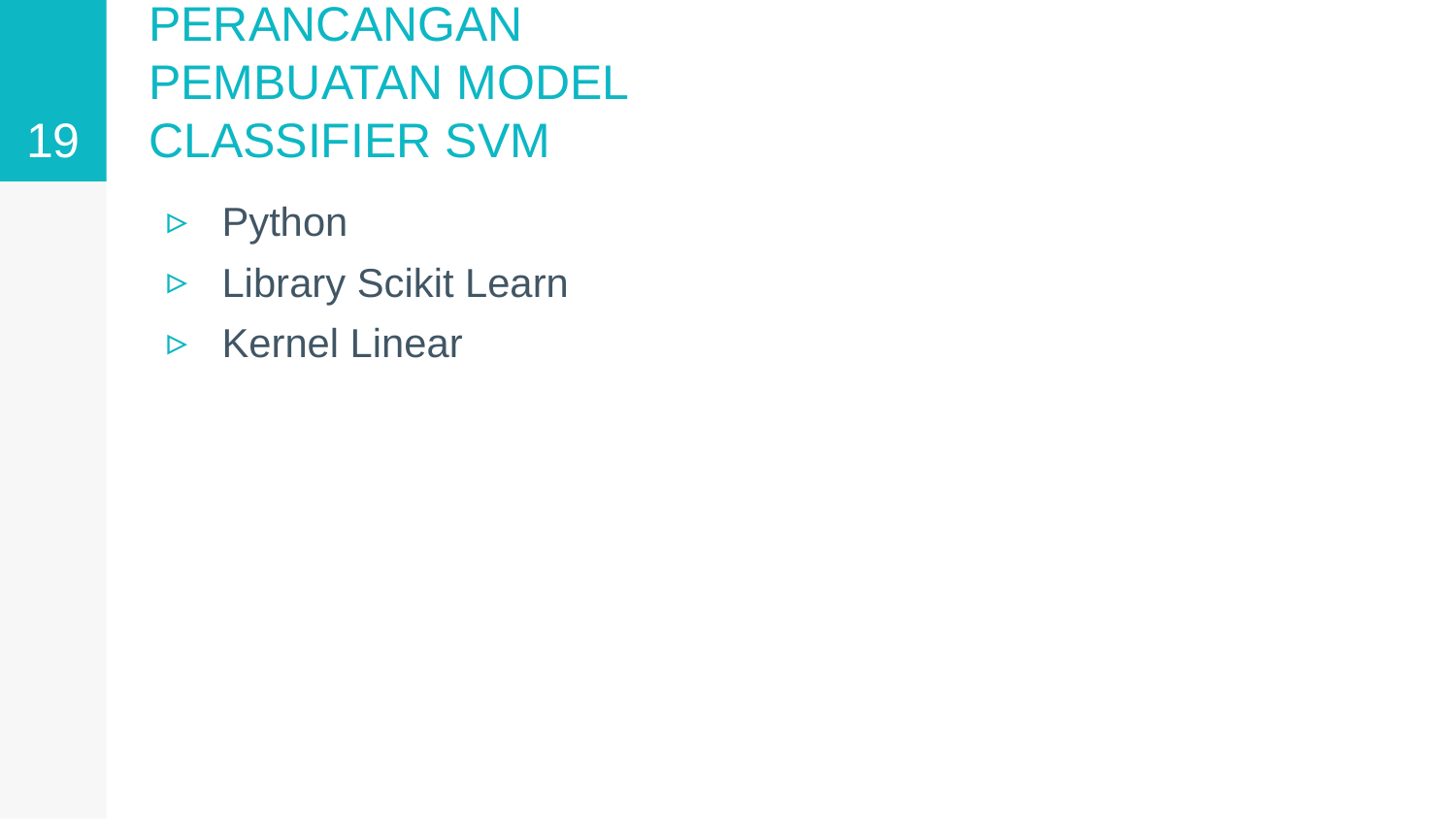

19
# PERANCANGAN PEMBUATAN MODEL CLASSIFIER SVM
Python
Library Scikit Learn
Kernel Linear